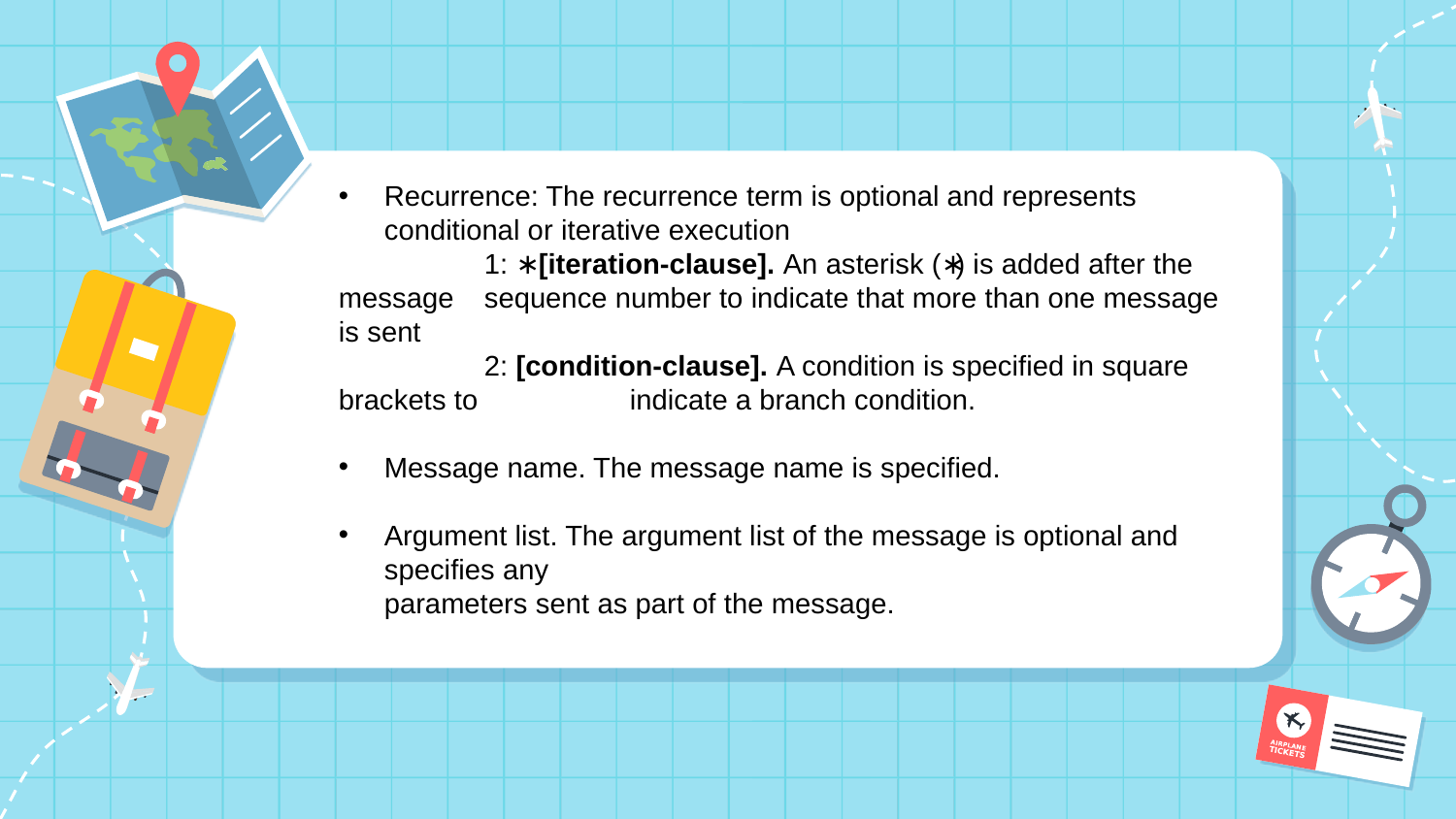

Recurrence: The recurrence term is optional and represents conditional or iterative execution
    	1: ∗ [iteration-clause]. An asterisk (∗) is added after the message 	sequence number to indicate that more than one message is sent
    	2: [condition-clause]. A condition is specified in square brackets to 	indicate a branch condition.

Message name. The message name is specified.

Argument list. The argument list of the message is optional and specifies any
parameters sent as part of the message.